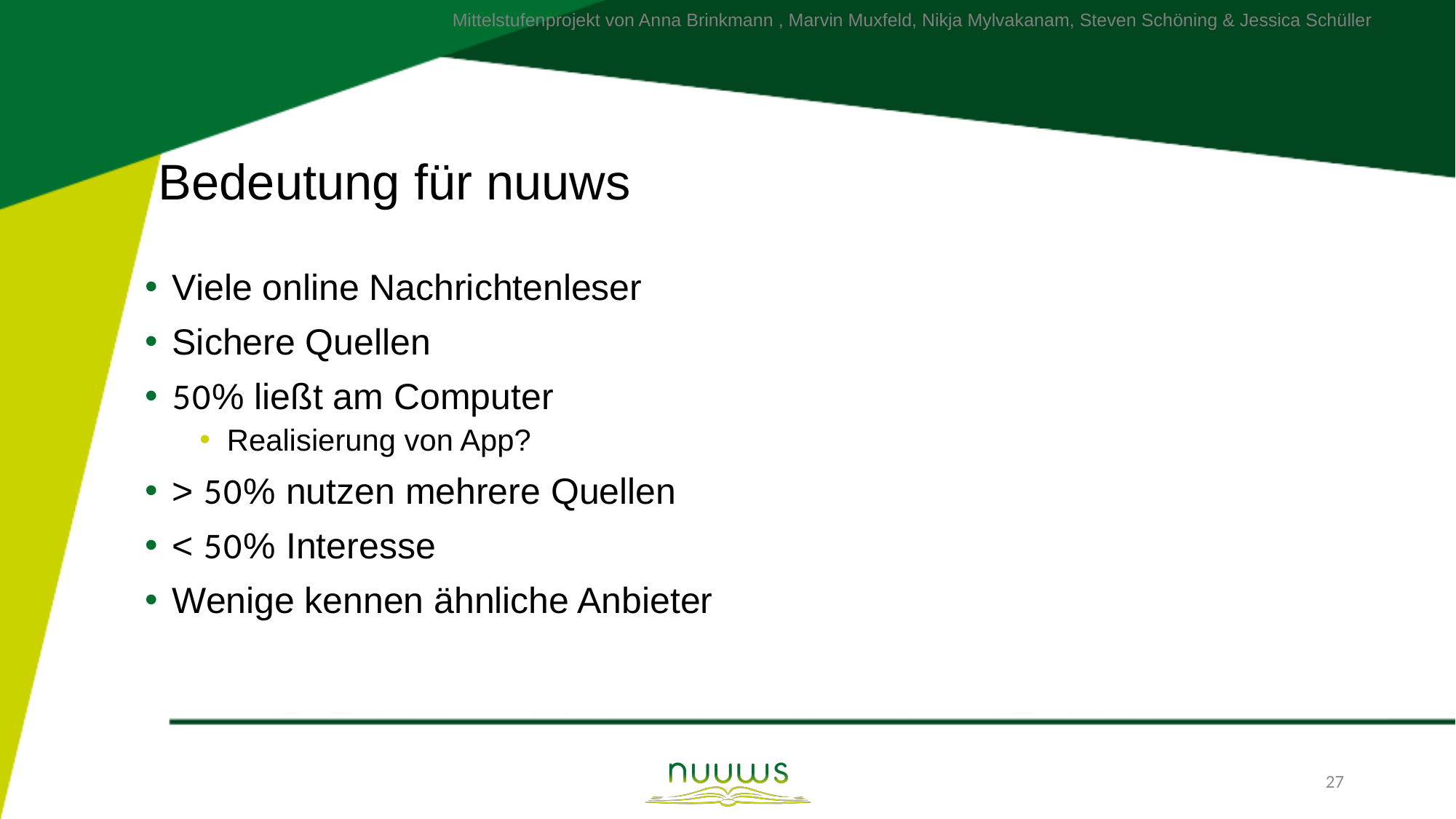

# Bedeutung für nuuws
Viele online Nachrichtenleser
Sichere Quellen
50% ließt am Computer
Realisierung von App?
> 50% nutzen mehrere Quellen
< 50% Interesse
Wenige kennen ähnliche Anbieter

27